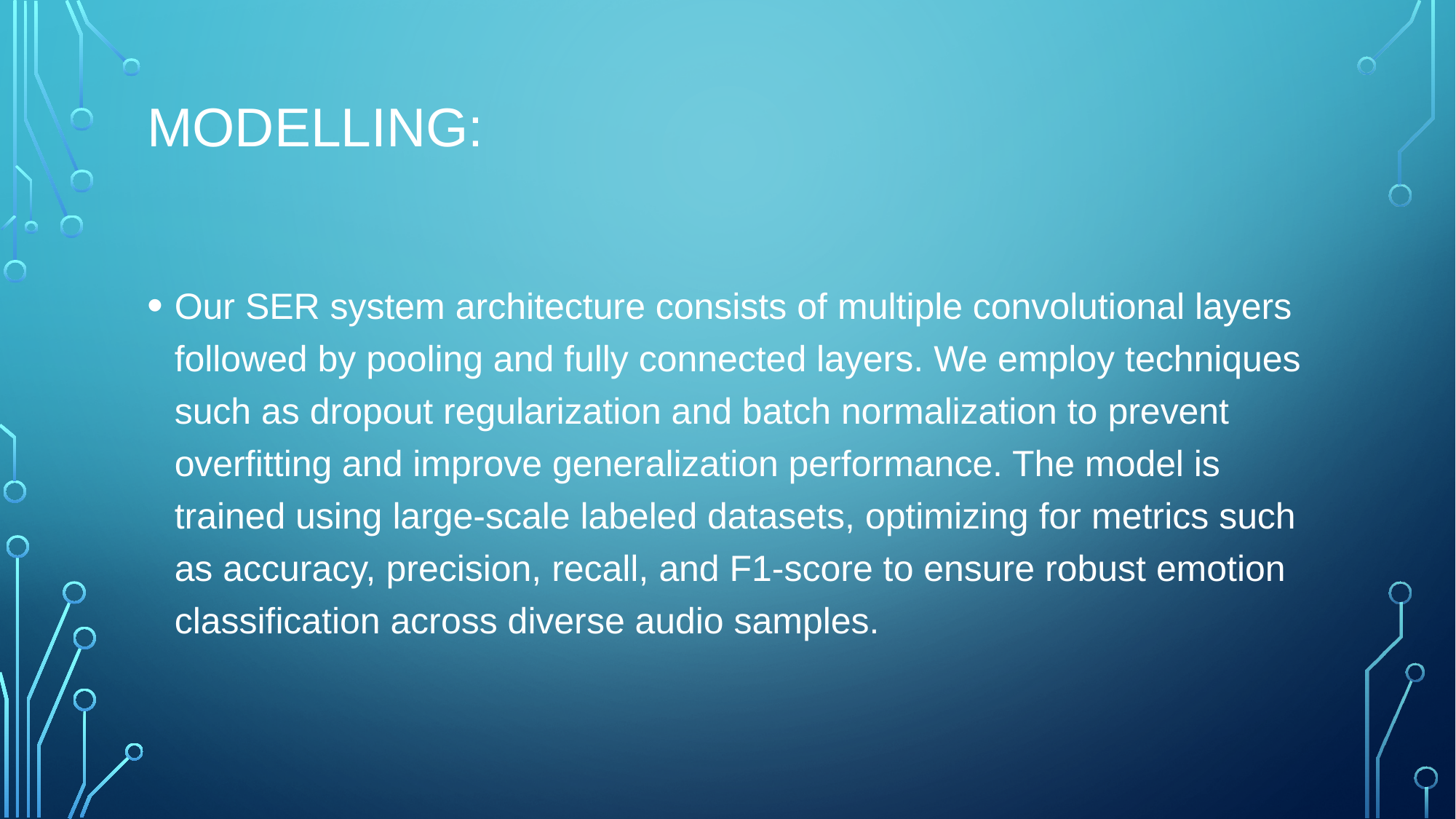

# Modelling:
Our SER system architecture consists of multiple convolutional layers followed by pooling and fully connected layers. We employ techniques such as dropout regularization and batch normalization to prevent overfitting and improve generalization performance. The model is trained using large-scale labeled datasets, optimizing for metrics such as accuracy, precision, recall, and F1-score to ensure robust emotion classification across diverse audio samples.